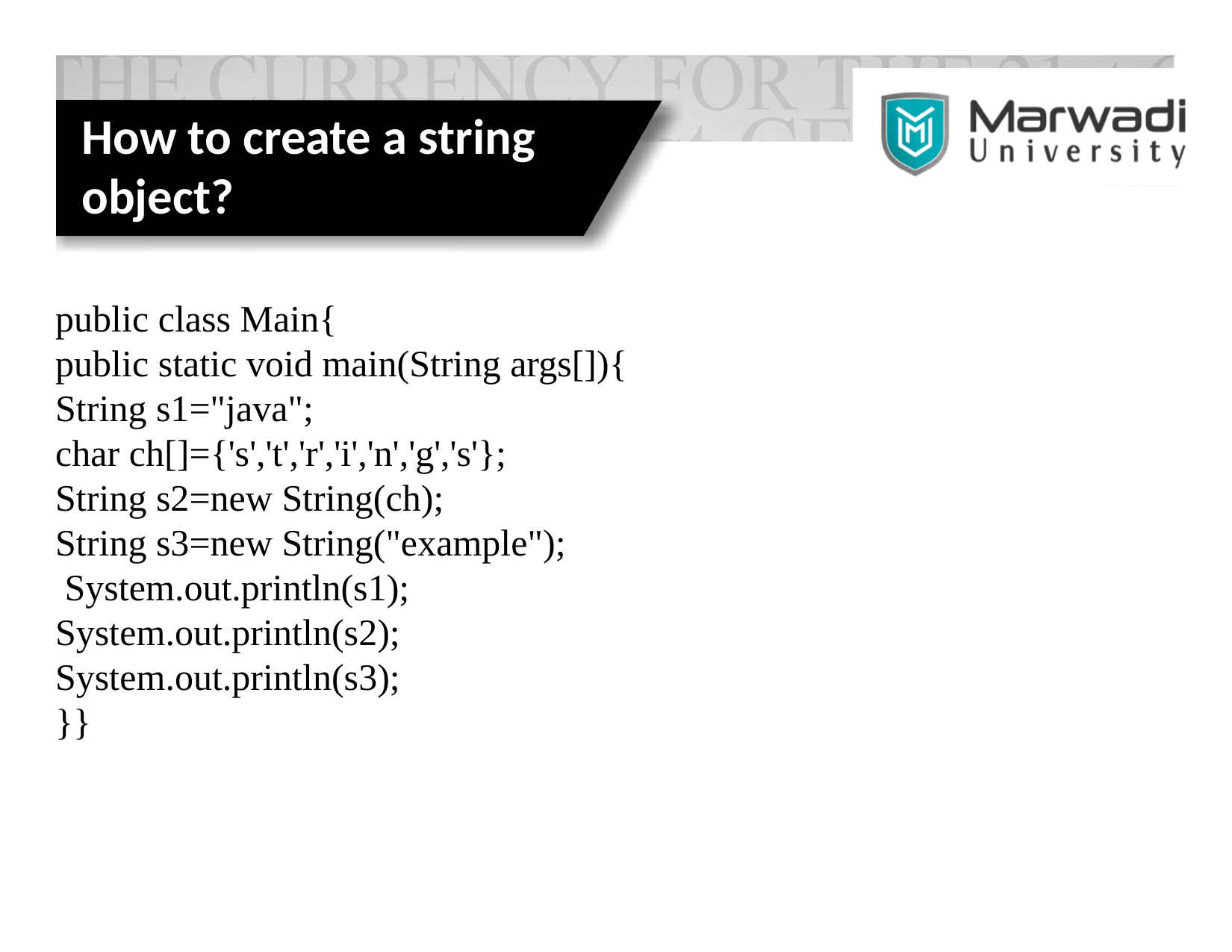

How to create a string object?
public class Main{
public static void main(String args[]){
String s1="java";
char ch[]={'s','t','r','i','n','g','s'};
String s2=new String(ch);
String s3=new String("example");
 System.out.println(s1);
System.out.println(s2);
System.out.println(s3);
}}